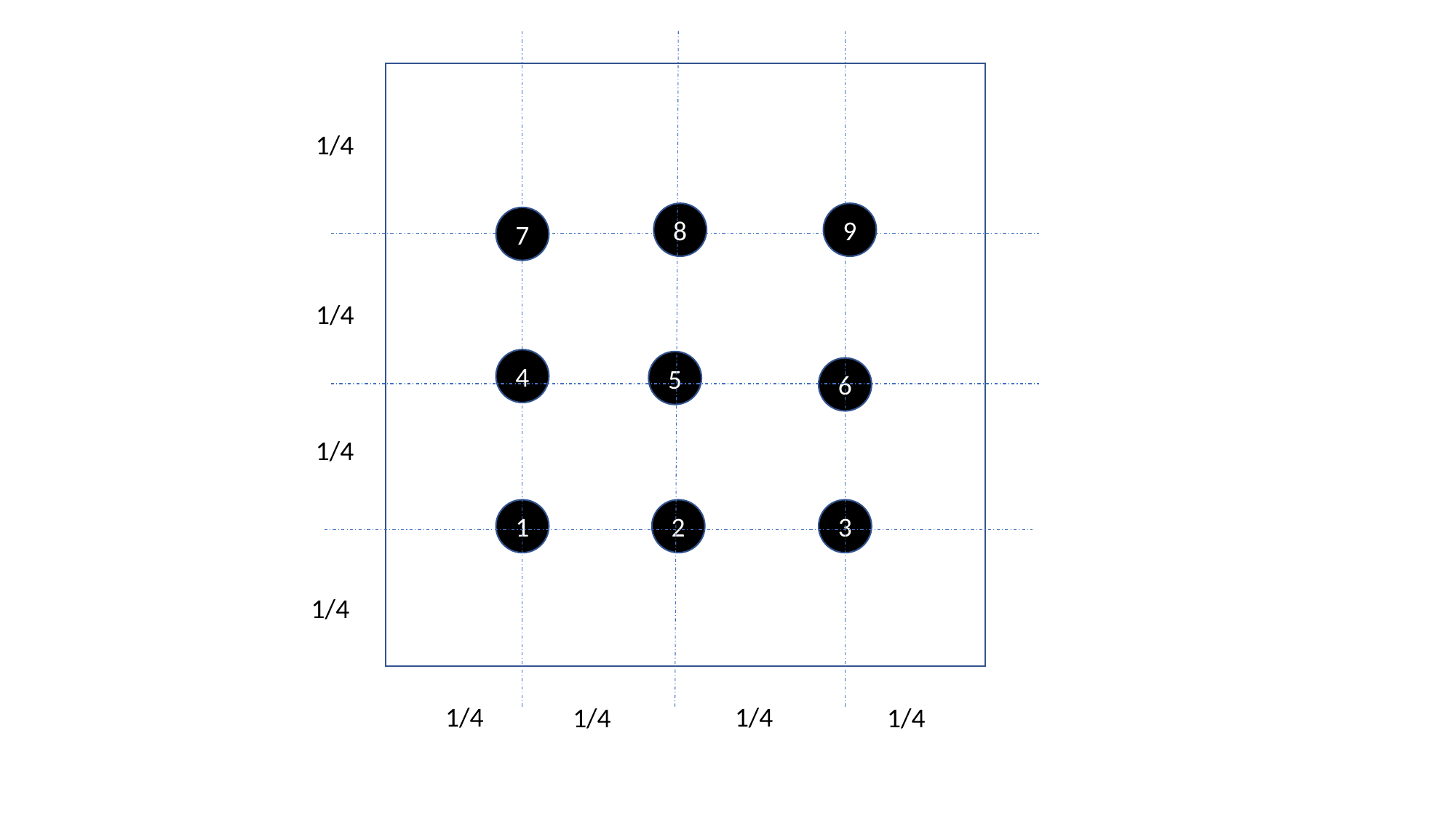

1/4
8
9
7
1/4
4
5
6
1/4
3
2
1
1/4
1/4
1/4
1/4
1/4